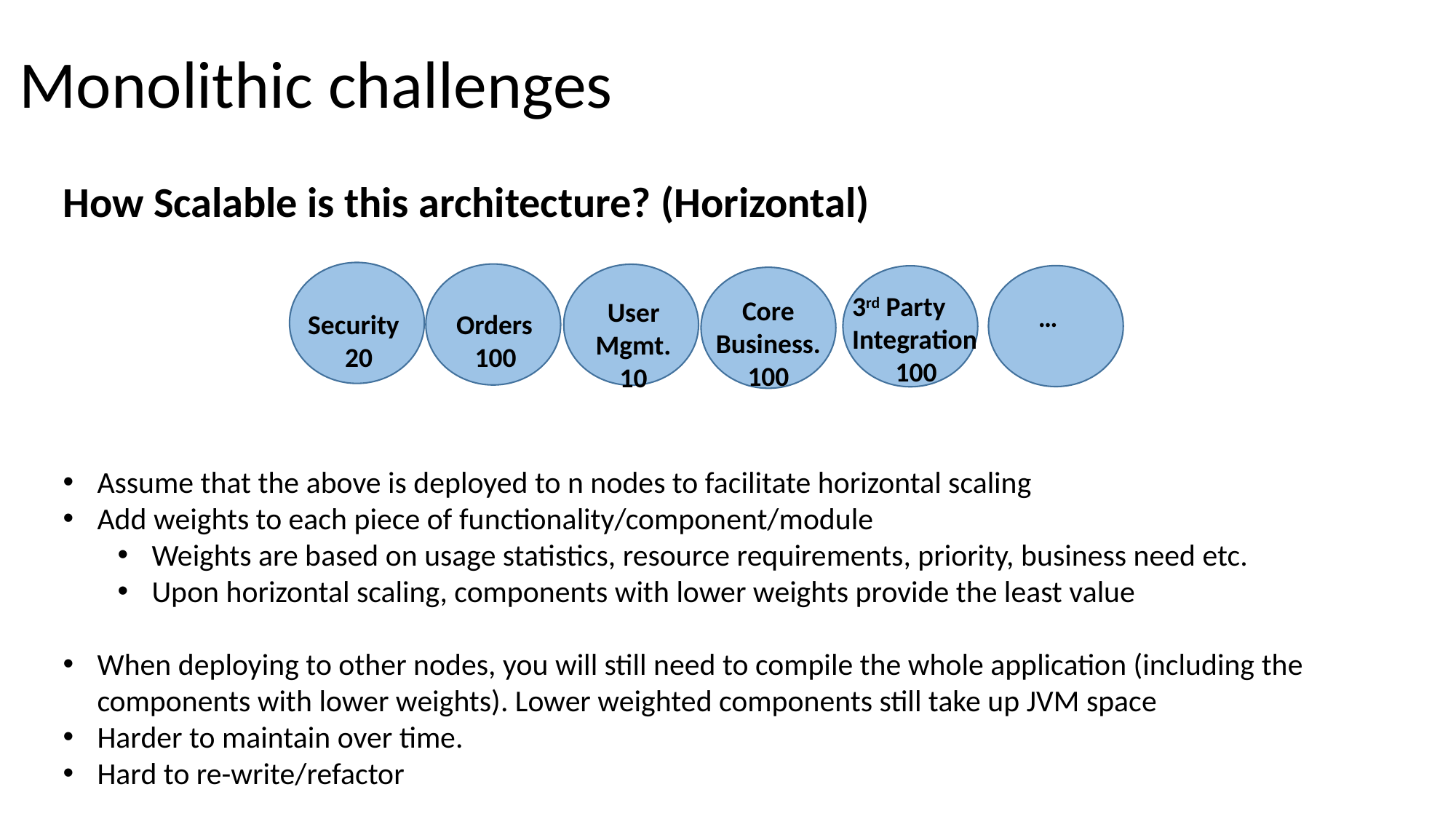

# Monolithic challenges
How Scalable is this architecture? (Horizontal)

3rd Party Integration
       100
User
Mgmt.
10
…
Security
      20
Orders
   100
Core Business.
100
Assume that the above is deployed to n nodes to facilitate horizontal scaling
Add weights to each piece of functionality/component/module
Weights are based on usage statistics, resource requirements, priority, business need etc.
Upon horizontal scaling, components with lower weights provide the least value

When deploying to other nodes, you will still need to compile the whole application (including the components with lower weights). Lower weighted components still take up JVM space
Harder to maintain over time.
Hard to re-write/refactor